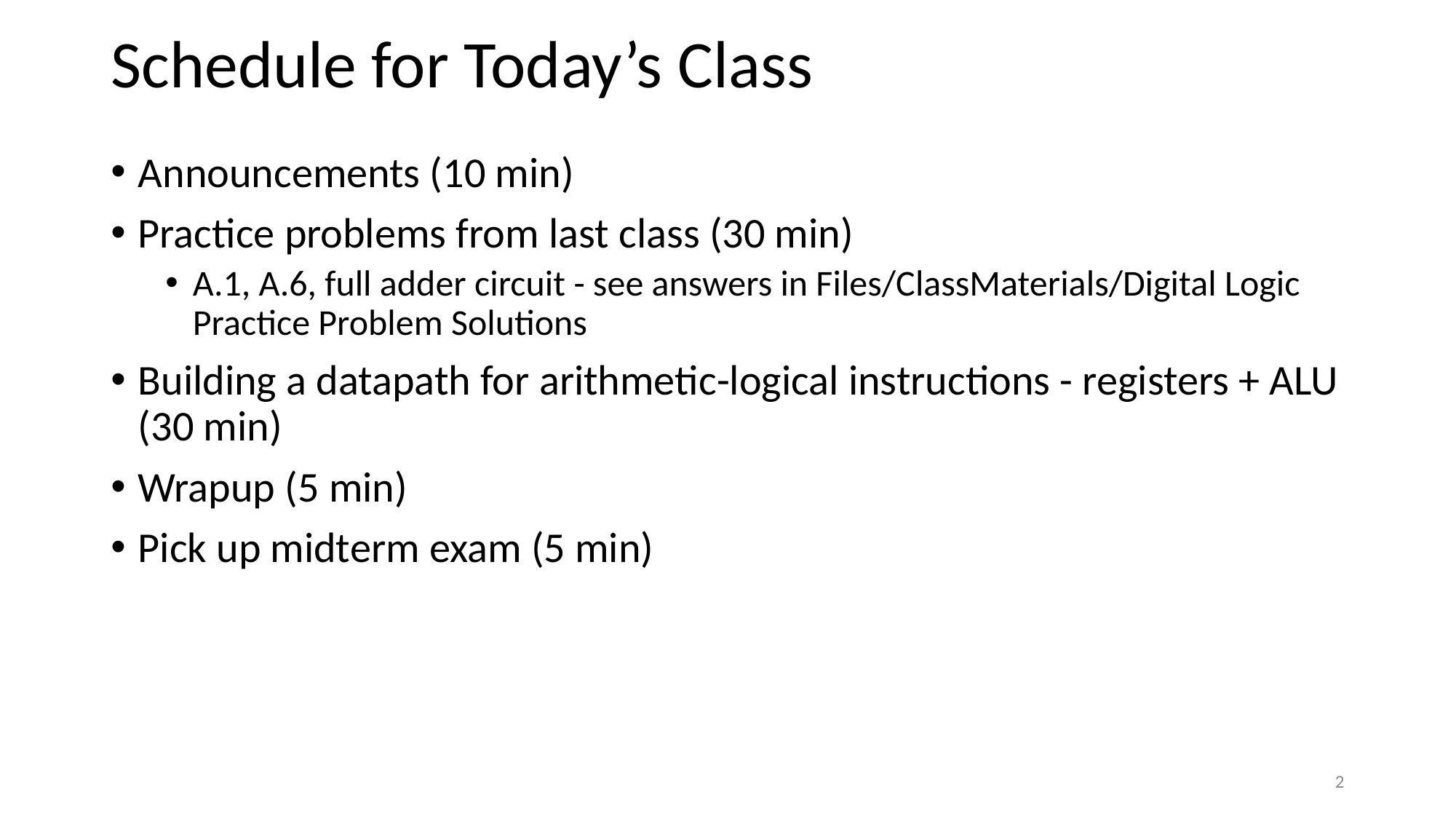

# Schedule for Today’s Class
Announcements (10 min)
Practice problems from last class (30 min)
A.1, A.6, full adder circuit - see answers in Files/ClassMaterials/Digital Logic Practice Problem Solutions
Building a datapath for arithmetic-logical instructions - registers + ALU (30 min)
Wrapup (5 min)
Pick up midterm exam (5 min)
2